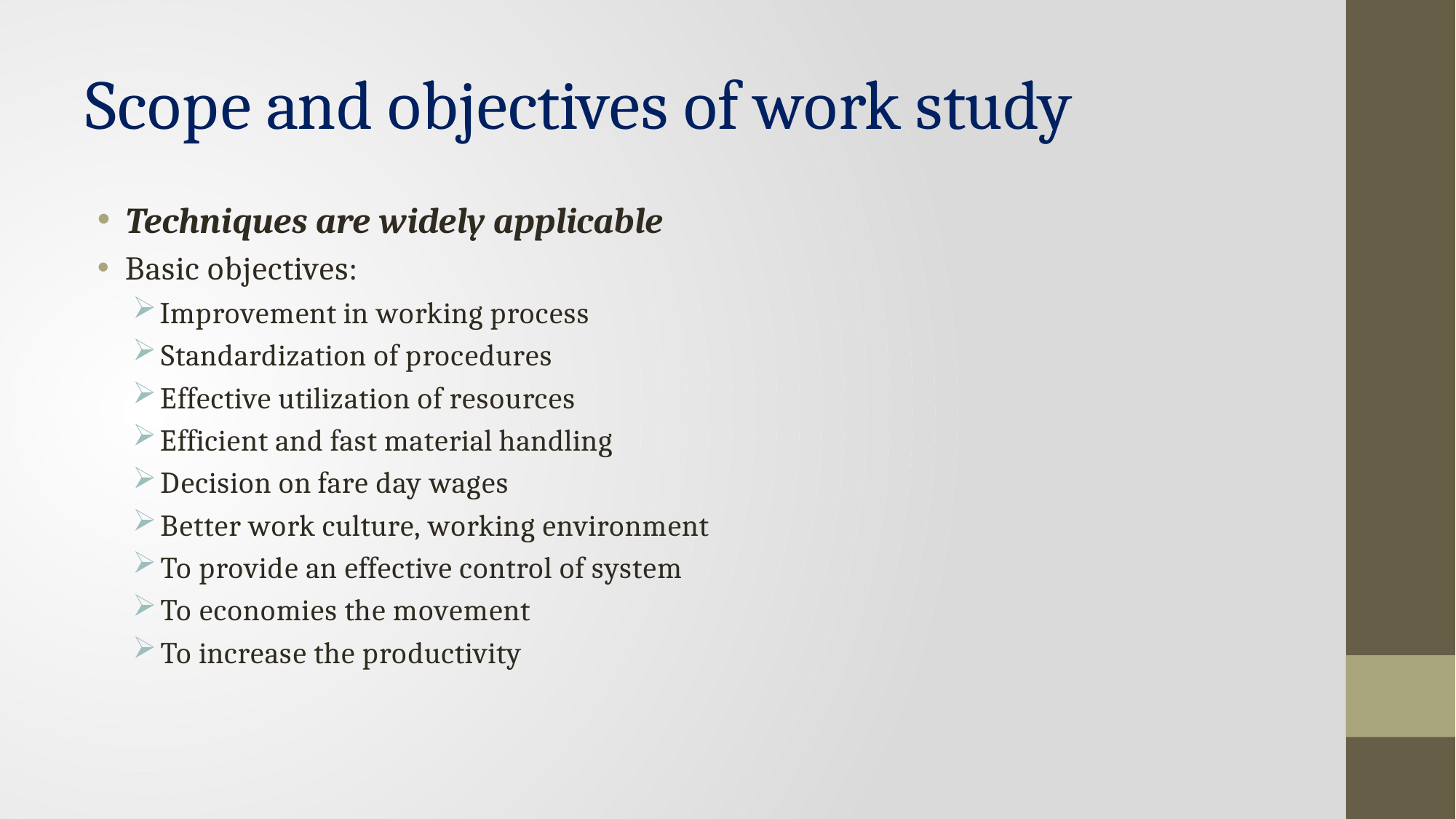

# Scope and objectives of work study
Techniques are widely applicable
Basic objectives:
Improvement in working process
Standardization of procedures
Effective utilization of resources
Efficient and fast material handling
Decision on fare day wages
Better work culture, working environment
To provide an effective control of system
To economies the movement
To increase the productivity